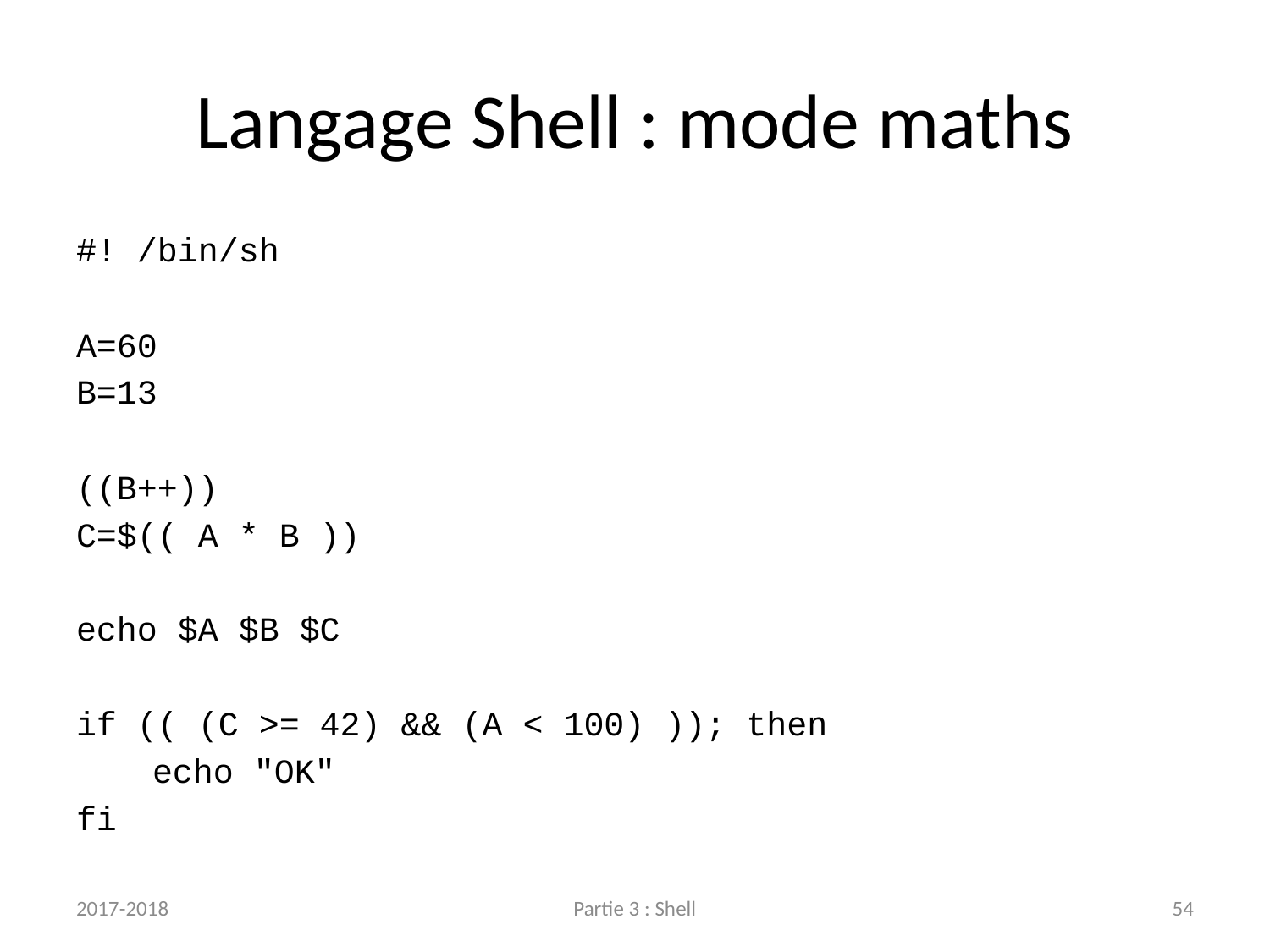

# Langage Shell : mode maths
#! /bin/sh

A=60
B=13

((B++))
C=$(( A * B ))

echo $A $B $C

if (( (C >= 42) && (A < 100) )); then
	echo "OK"
fi

2017-2018
Partie 3 : Shell
54